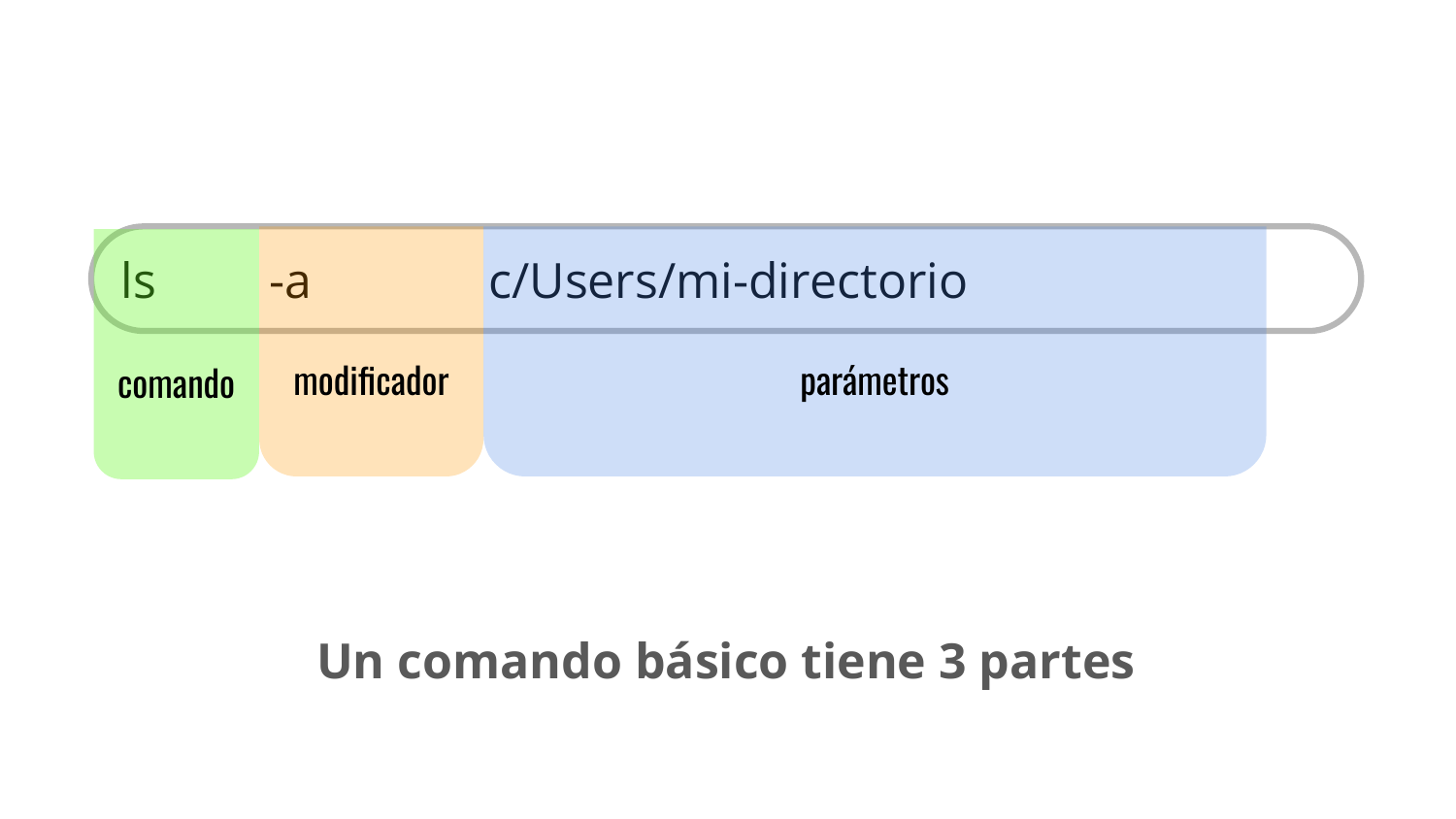

ls         -a              c/Users/mi-directorio

modificador
parámetros
comando
Un comando básico tiene 3 partes